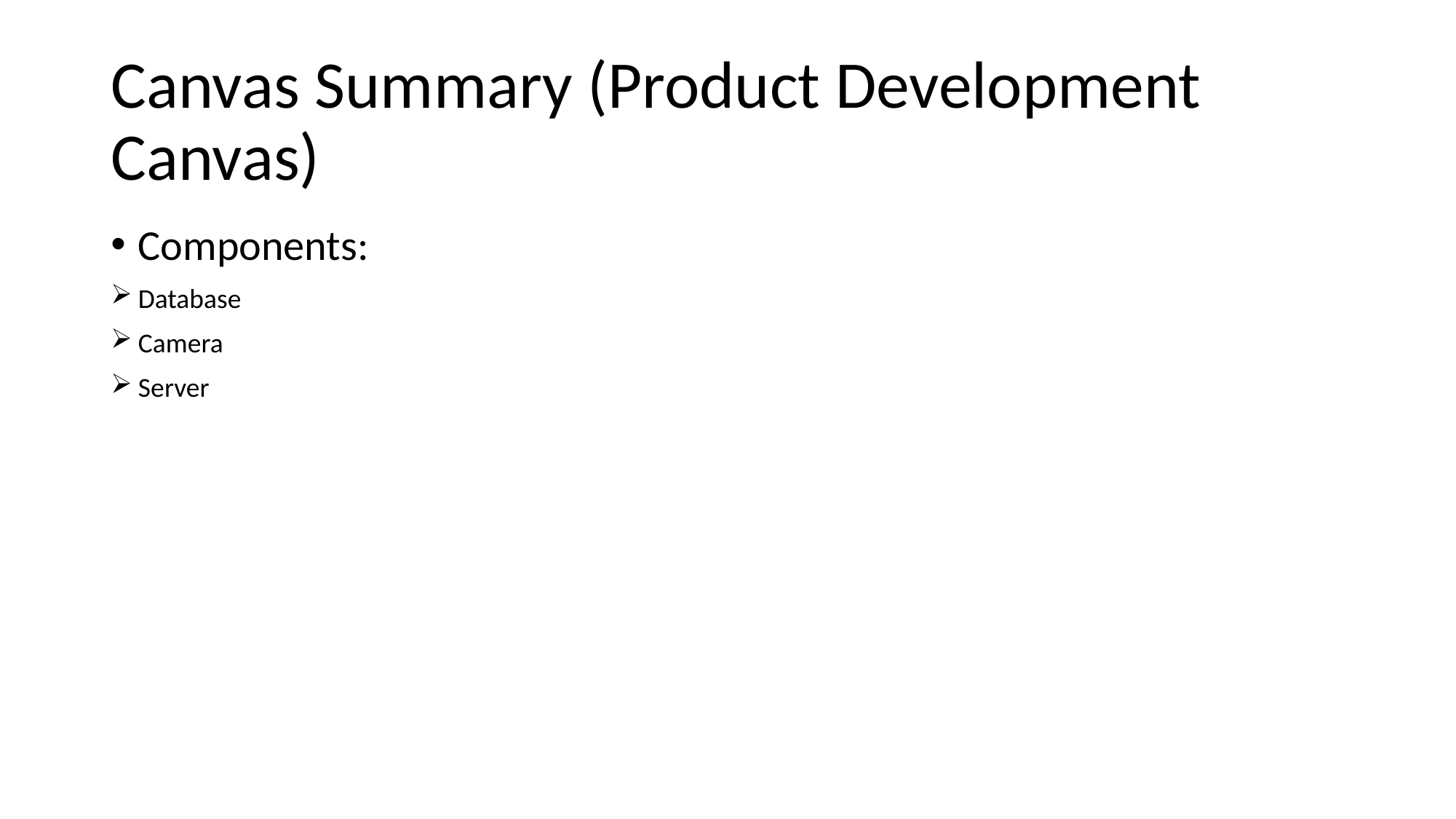

# Canvas Summary (Product Development Canvas)
Components:
Database
Camera
Server